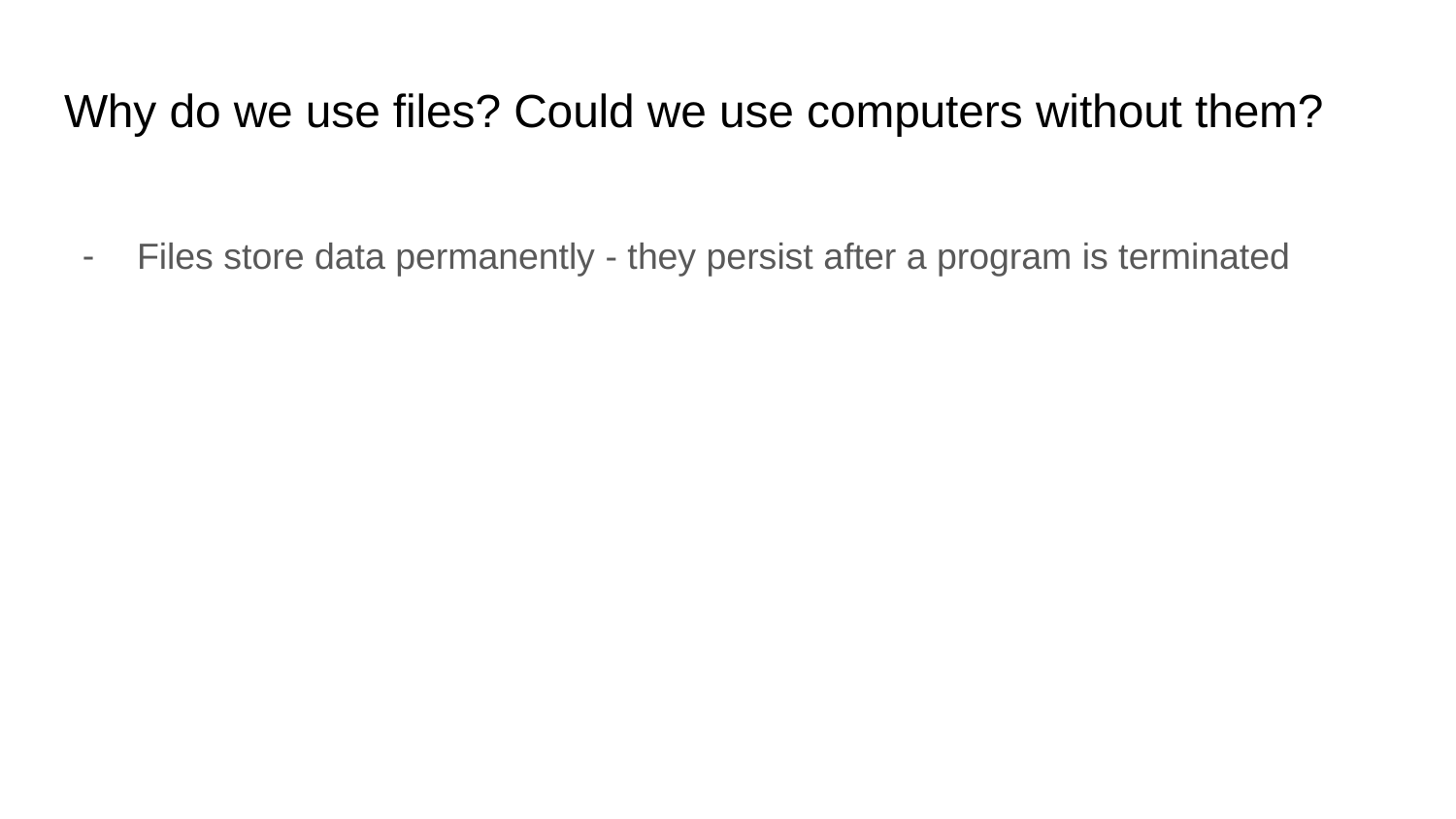

# Why do we use files? Could we use computers without them?
Files store data permanently - they persist after a program is terminated